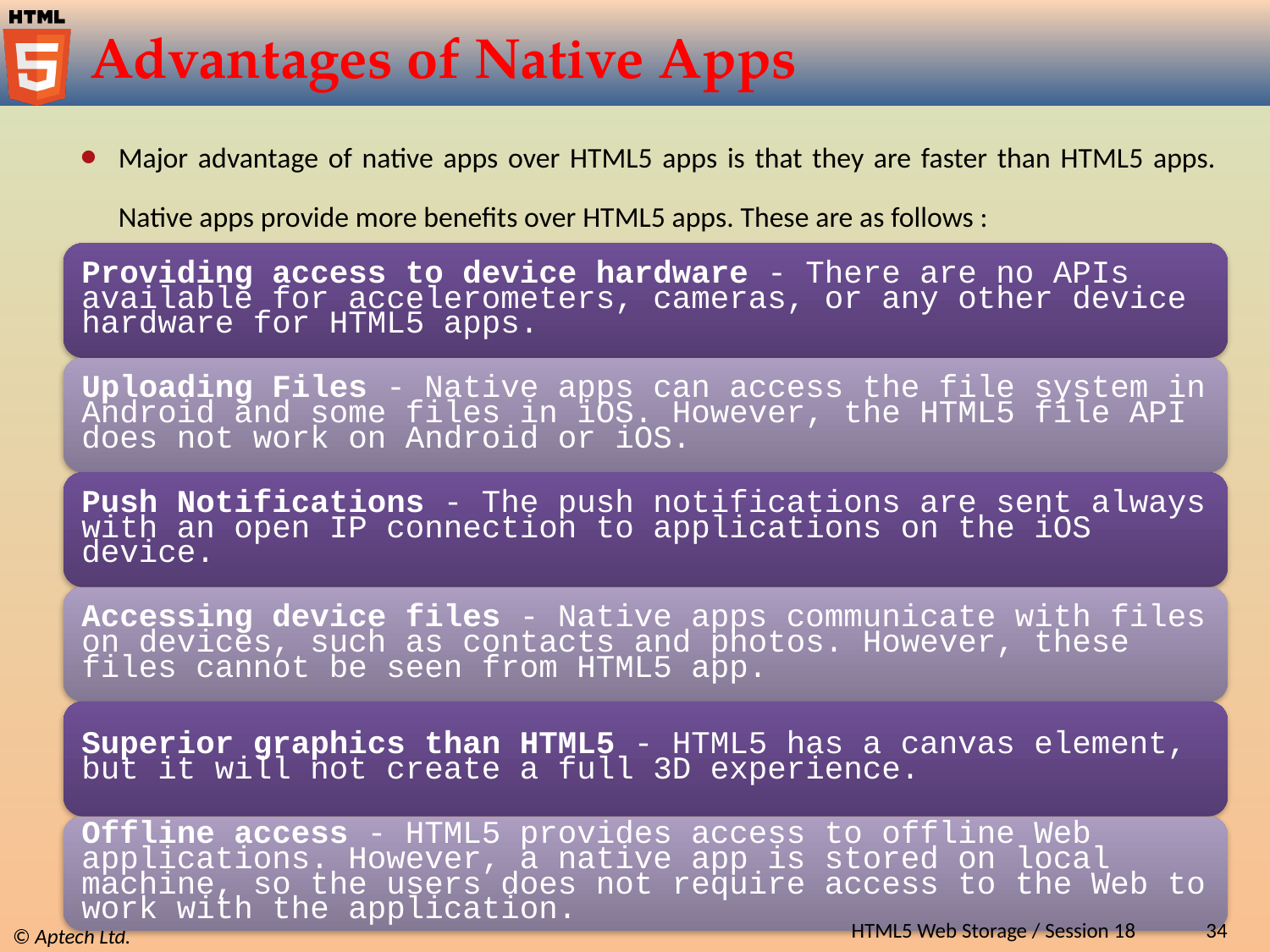

# Advantages of Native Apps
Major advantage of native apps over HTML5 apps is that they are faster than HTML5 apps. Native apps provide more benefits over HTML5 apps. These are as follows :
Providing access to device hardware - There are no APIs available for accelerometers, cameras, or any other device hardware for HTML5 apps.
Uploading Files - Native apps can access the file system in Android and some files in iOS. However, the HTML5 file API does not work on Android or iOS.
Push Notifications - The push notifications are sent always with an open IP connection to applications on the iOS device.
Accessing device files - Native apps communicate with files on devices, such as contacts and photos. However, these files cannot be seen from HTML5 app.
Superior graphics than HTML5 - HTML5 has a canvas element, but it will not create a full 3D experience.
Offline access - HTML5 provides access to offline Web applications. However, a native app is stored on local machine, so the users does not require access to the Web to work with the application.
HTML5 Web Storage / Session 18
34